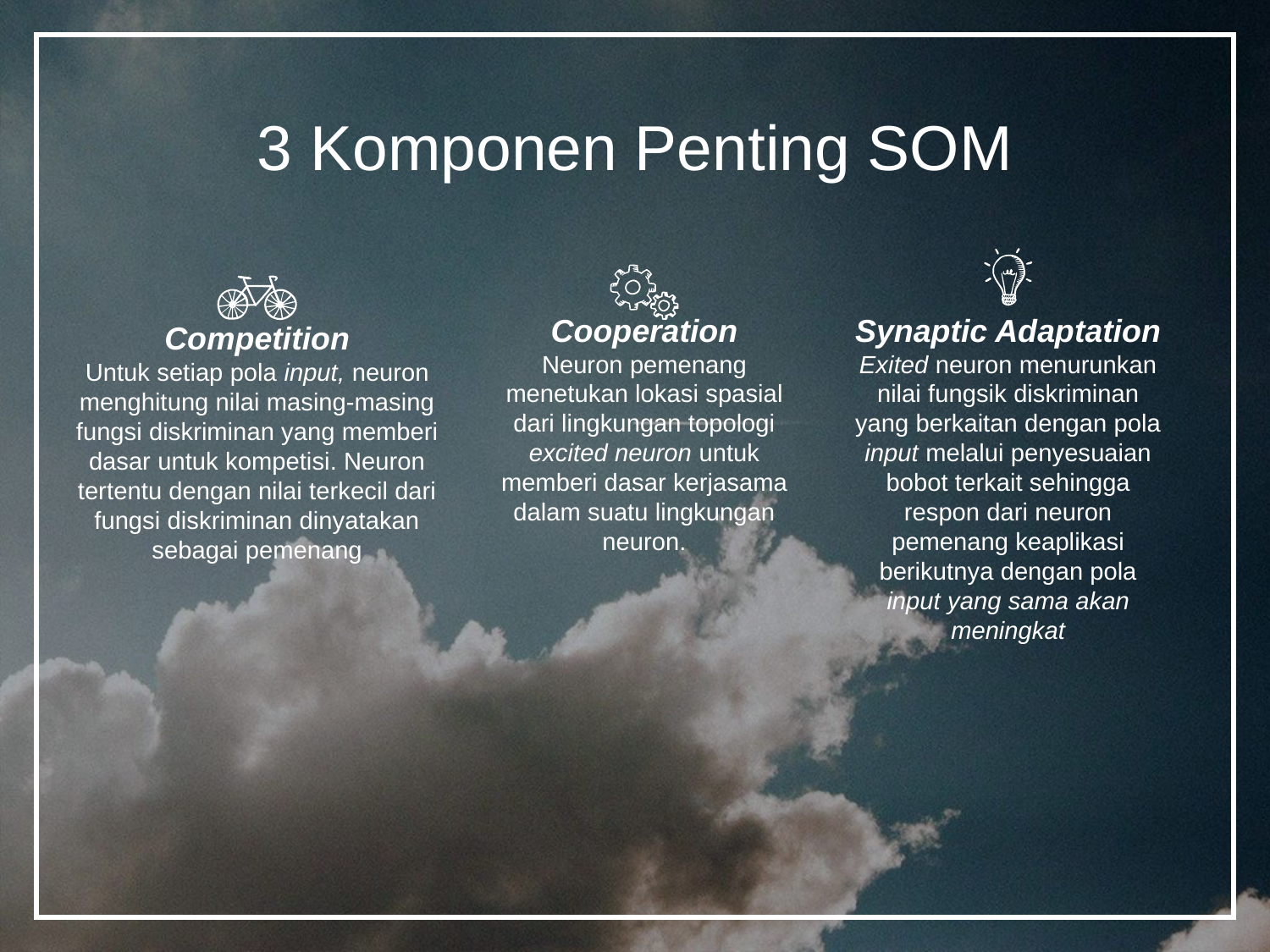

# 3 Komponen Penting SOM

Cooperation
Neuron pemenang menetukan lokasi spasial dari lingkungan topologi excited neuron untuk memberi dasar kerjasama dalam suatu lingkungan neuron.
Synaptic Adaptation
Exited neuron menurunkan nilai fungsik diskriminan yang berkaitan dengan pola input melalui penyesuaian bobot terkait sehingga respon dari neuron pemenang keaplikasi berikutnya dengan pola input yang sama akan meningkat
Competition
Untuk setiap pola input, neuron menghitung nilai masing-masing fungsi diskriminan yang memberi dasar untuk kompetisi. Neuron tertentu dengan nilai terkecil dari fungsi diskriminan dinyatakan sebagai pemenang